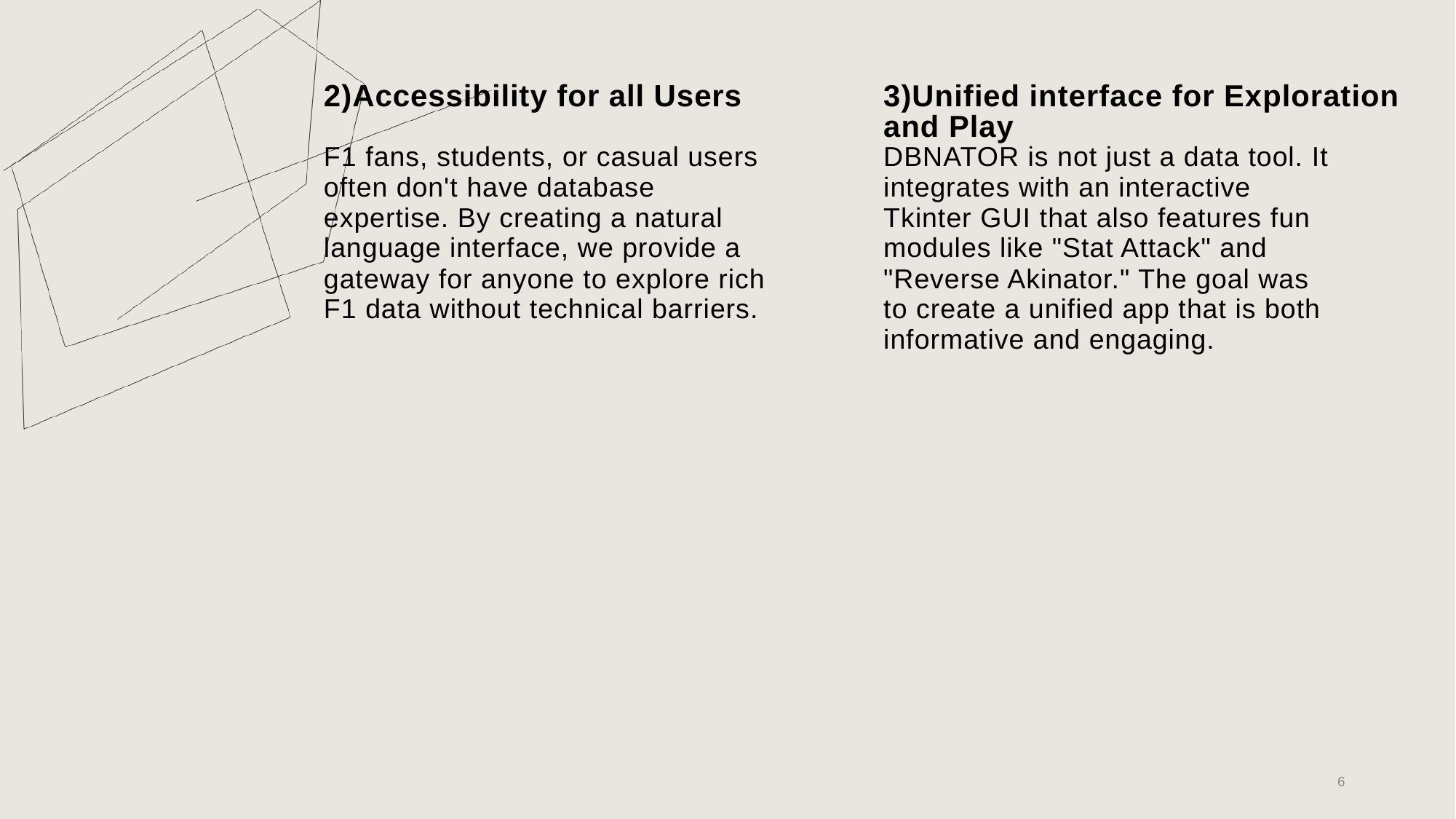

# 2)Accessibility for all Users
3)Unified interface for Exploration and Play
F1 fans, students, or casual users often don't have database expertise. By creating a natural language interface, we provide a gateway for anyone to explore rich F1 data without technical barriers.
DBNATOR is not just a data tool. It integrates with an interactive Tkinter GUI that also features fun modules like "Stat Attack" and "Reverse Akinator." The goal was to create a unified app that is both informative and engaging.
6